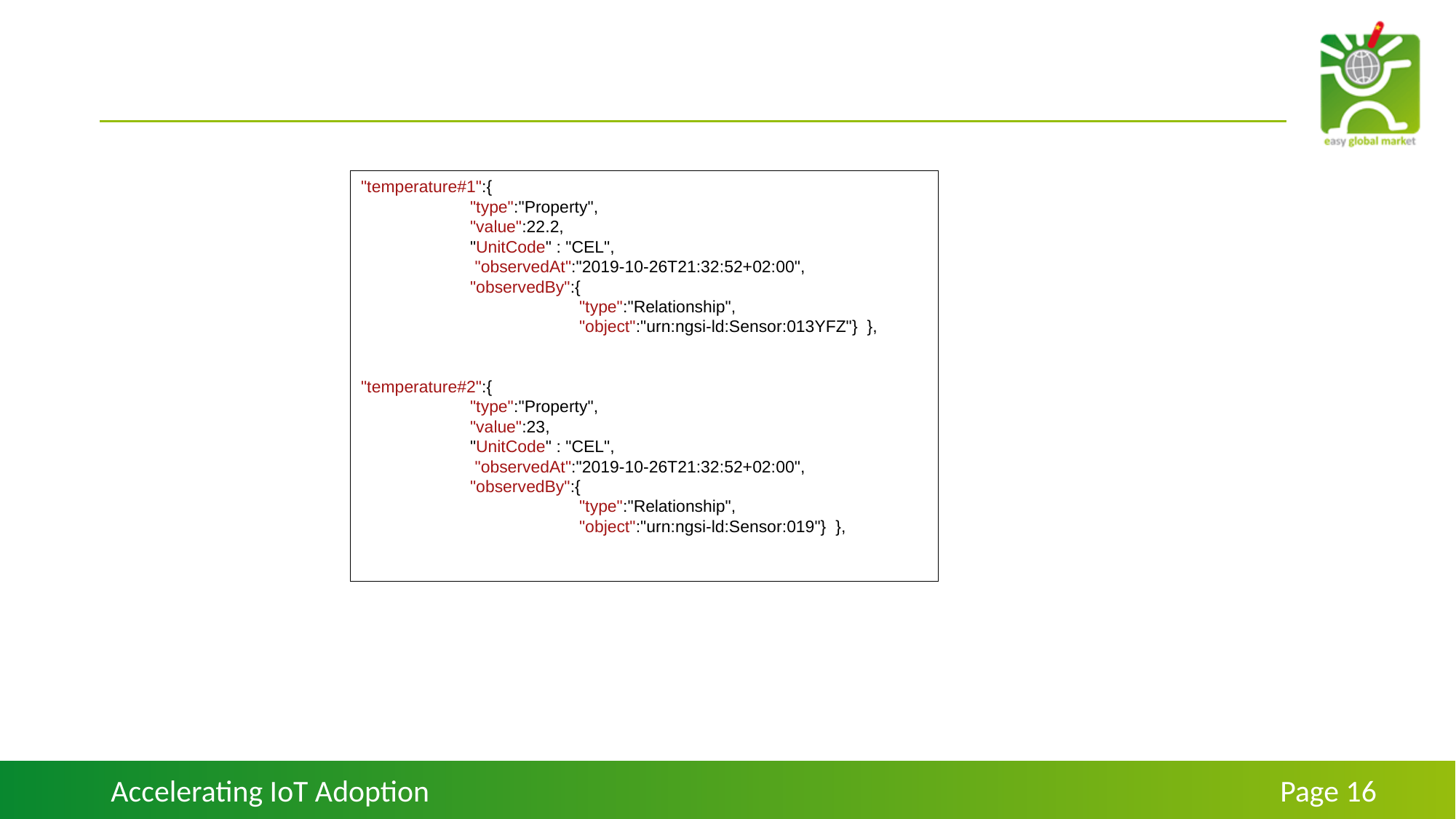

#
"temperature#1":{
      	"type":"Property",
      	"value":22.2,
	"UnitCode" : "CEL",
     	 "observedAt":"2019-10-26T21:32:52+02:00",
      	"observedBy":{
         		"type":"Relationship",
         		"object":"urn:ngsi-ld:Sensor:013YFZ"}  },

"temperature#2":{
      	"type":"Property",
      	"value":23,
	"UnitCode" : "CEL",
     	 "observedAt":"2019-10-26T21:32:52+02:00",
      	"observedBy":{
         		"type":"Relationship",
         		"object":"urn:ngsi-ld:Sensor:019"}  },

Accelerating IoT Adoption
Page 16